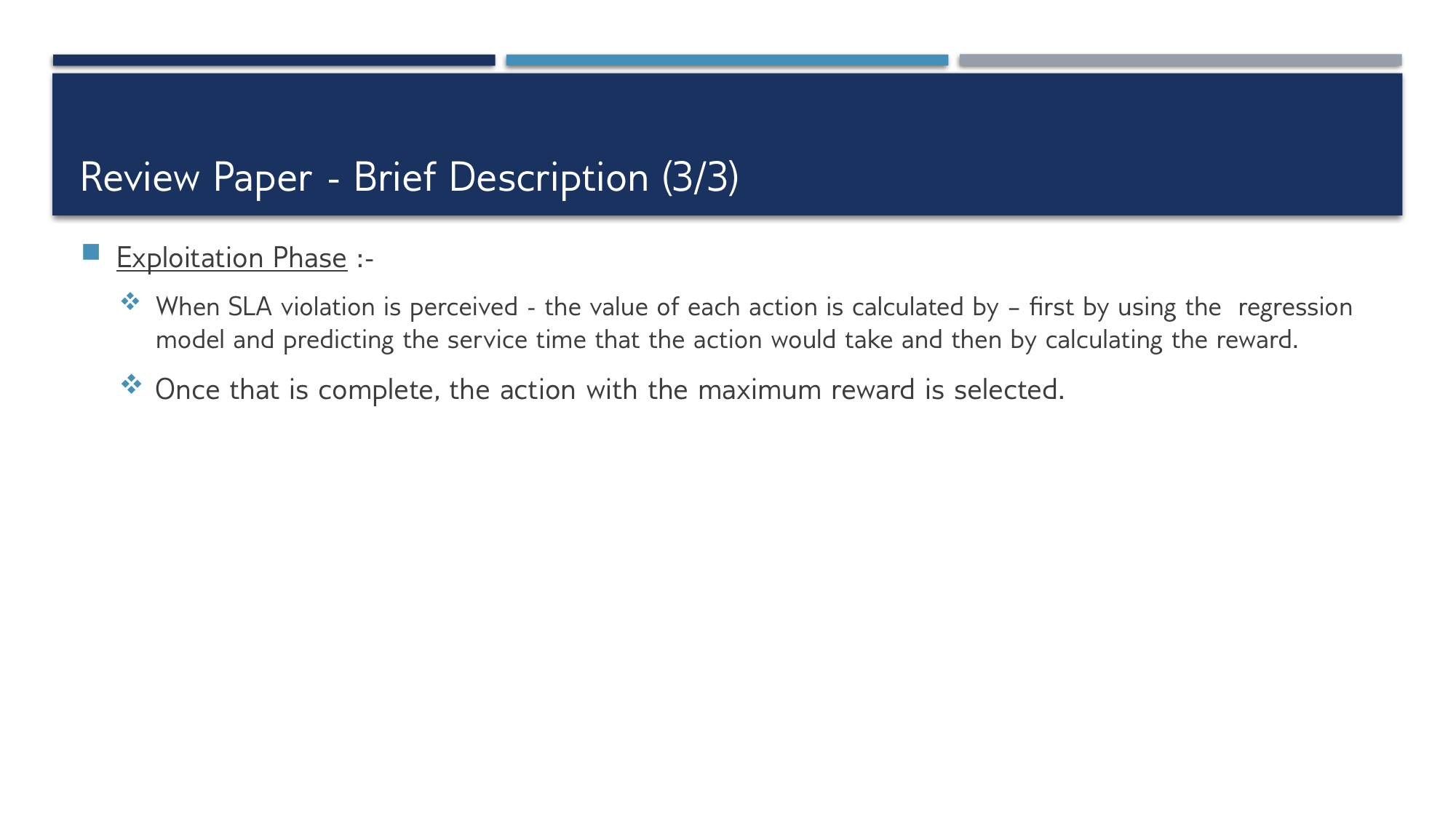

# Review Paper - Brief Description (3/3)
Exploitation Phase :-
When SLA violation is perceived - the value of each action is calculated by – first by using the  regression model and predicting the service time that the action would take and then by calculating the reward.
Once that is complete, the action with the maximum reward is selected.